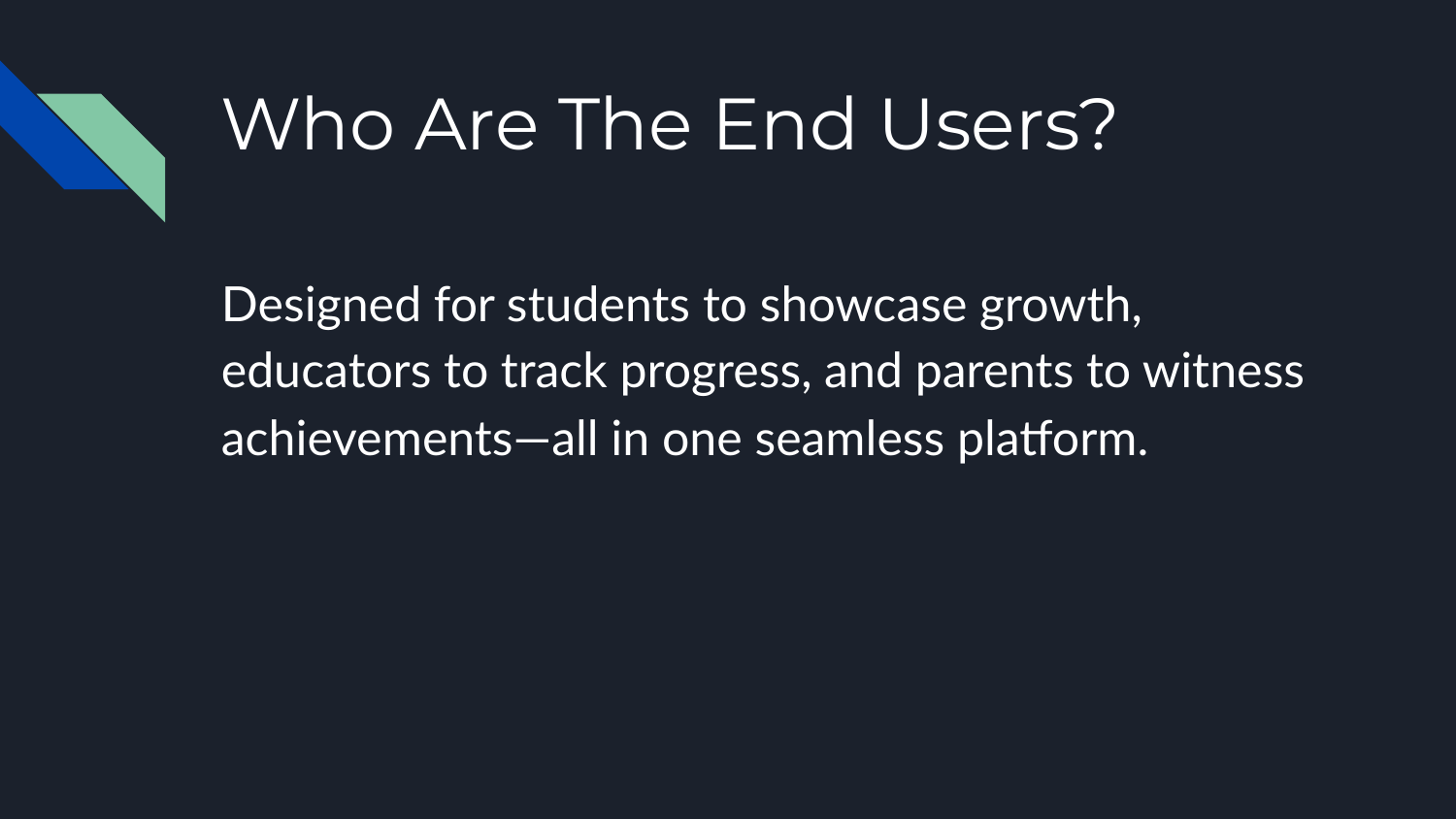

# Who Are The End Users?
Designed for students to showcase growth, educators to track progress, and parents to witness achievements—all in one seamless platform.